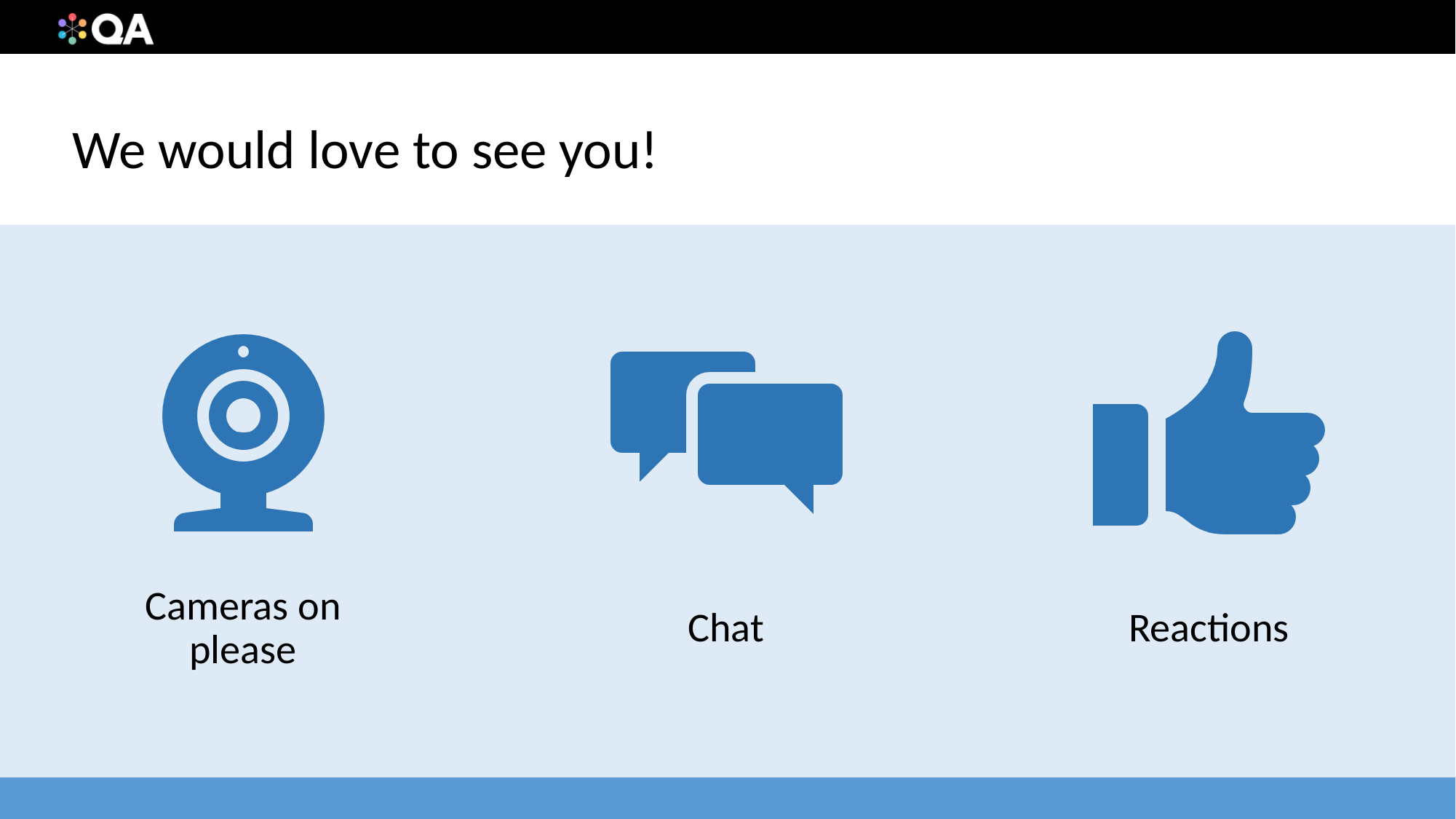

# We would love to see you!
Cameras on please
Chat
Reactions